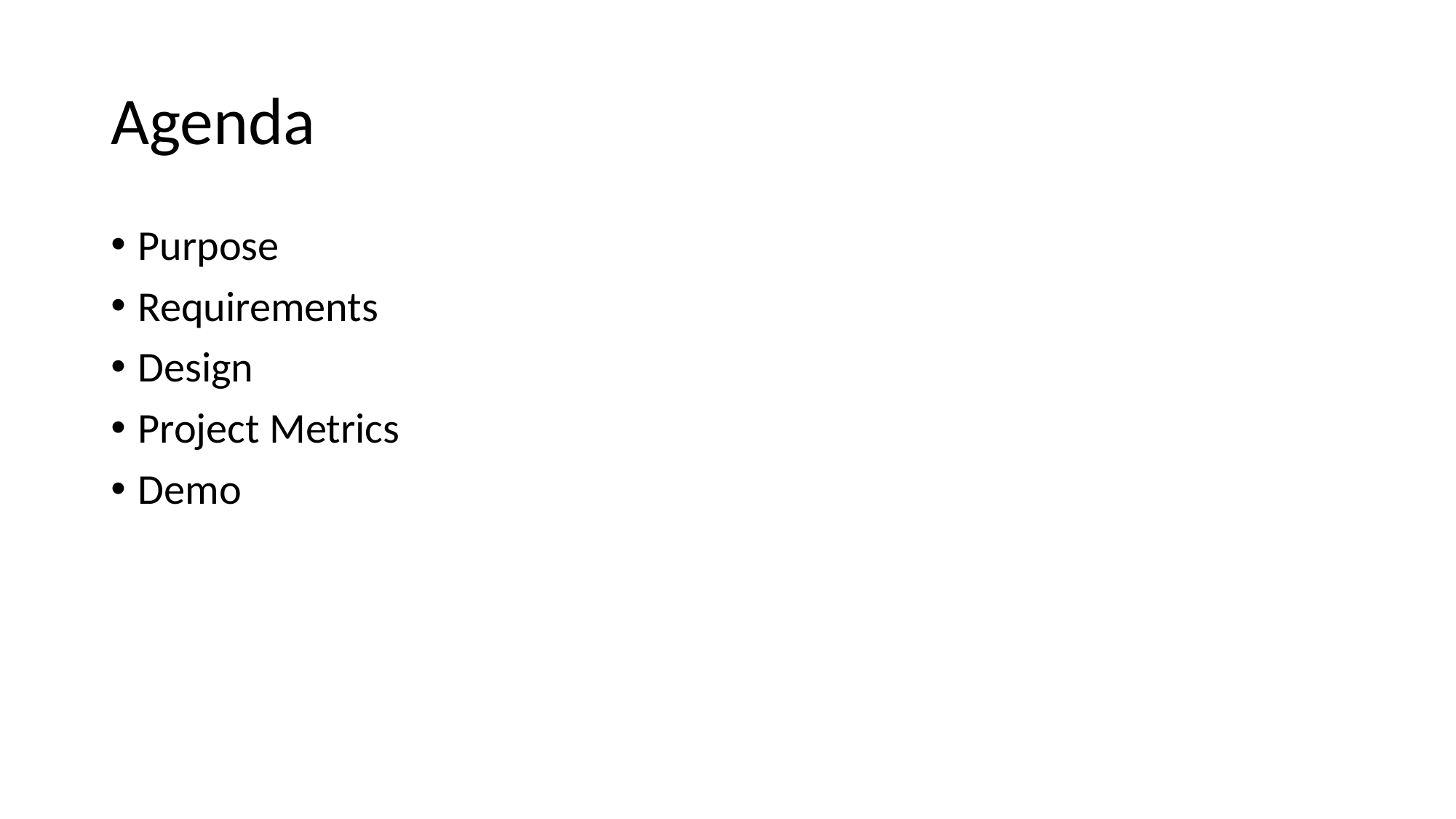

# Agenda
Purpose
Requirements
Design
Project Metrics
Demo